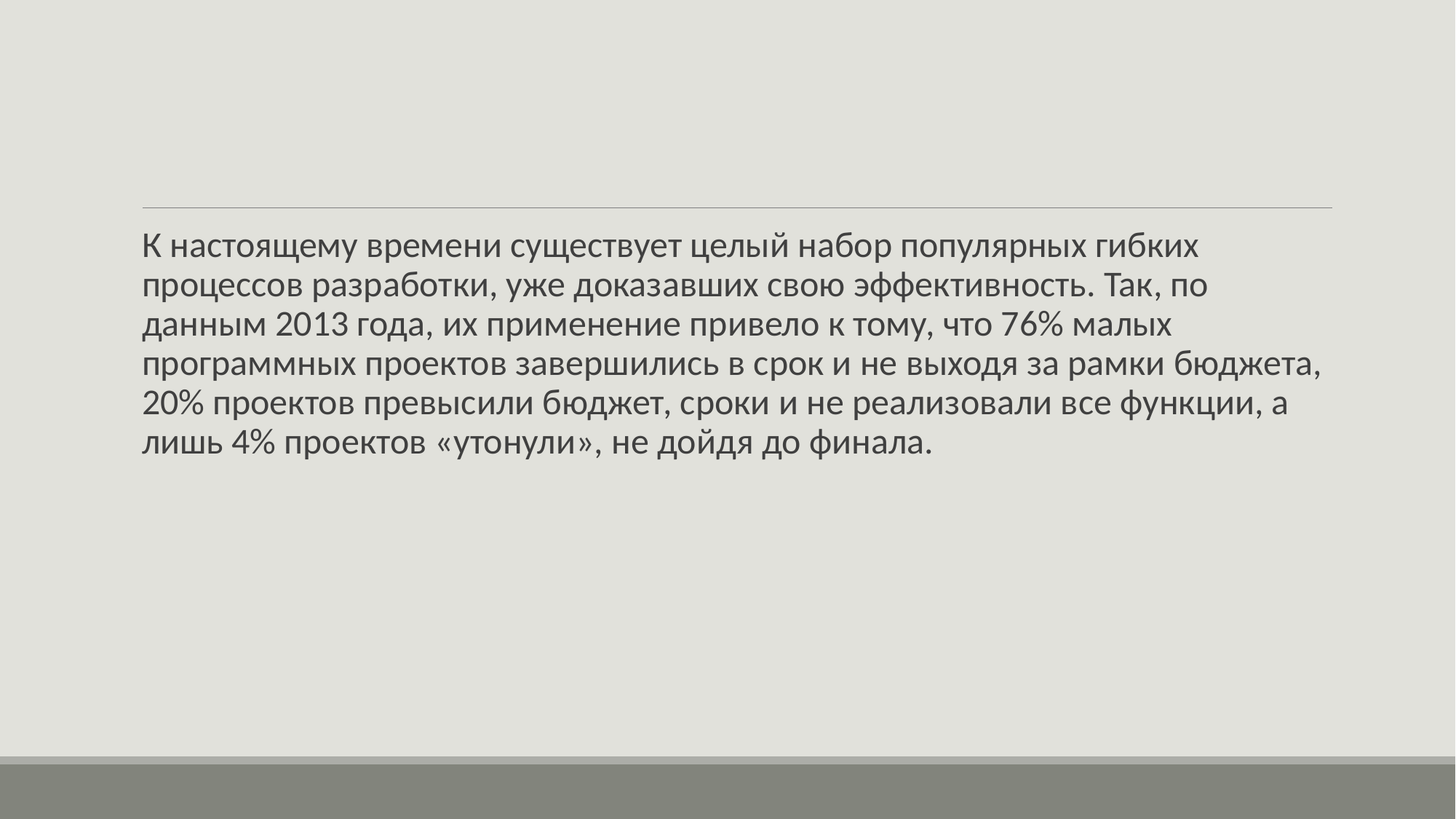

#
К настоящему времени существует целый набор популярных гибких процессов разработки, уже доказавших свою эффективность. Так, по данным 2013 года, их применение привело к тому, что 76% малых программных проектов завершились в срок и не выходя за рамки бюджета, 20% проектов превысили бюджет, сроки и не реализовали все функции, а лишь 4% проектов «утонули», не дойдя до финала.